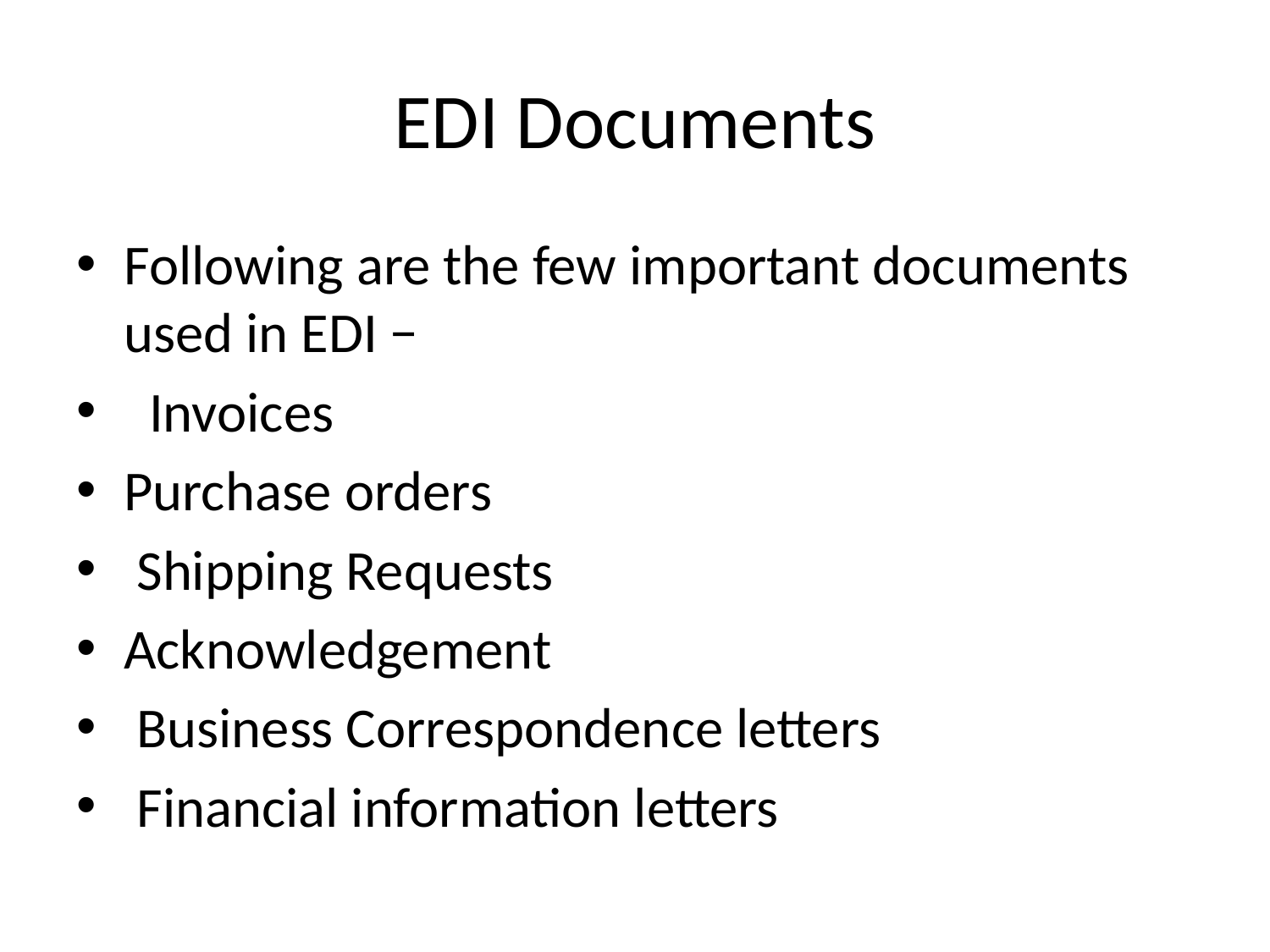

# EDI Documents
Following are the few important documents used in EDI −
  Invoices
Purchase orders
 Shipping Requests
Acknowledgement
 Business Correspondence letters
 Financial information letters